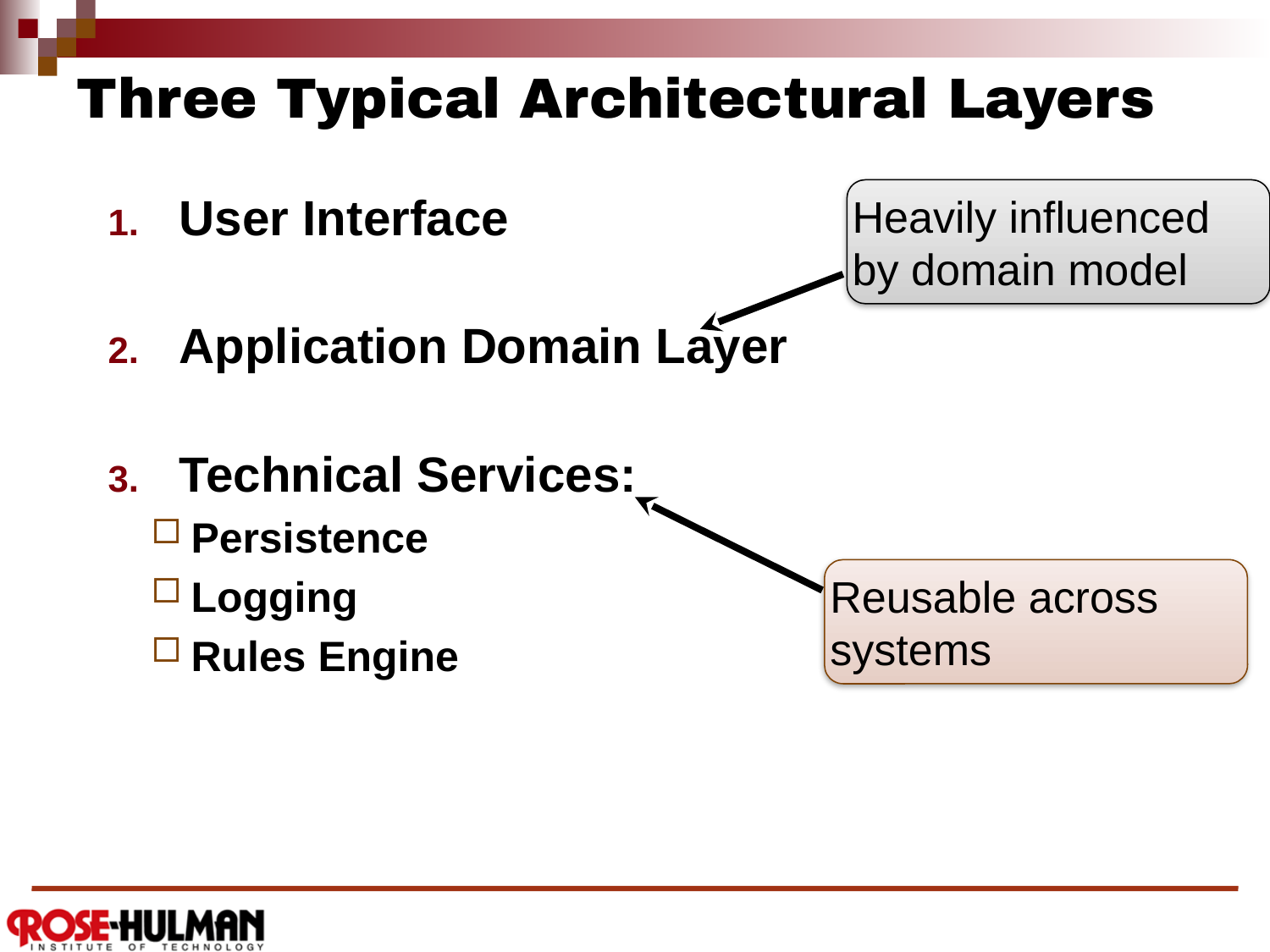

# Three Typical Architectural Layers
User Interface
Application Domain Layer
Technical Services:
Persistence
Logging
Rules Engine
Heavily influenced by domain model

Reusable across systems